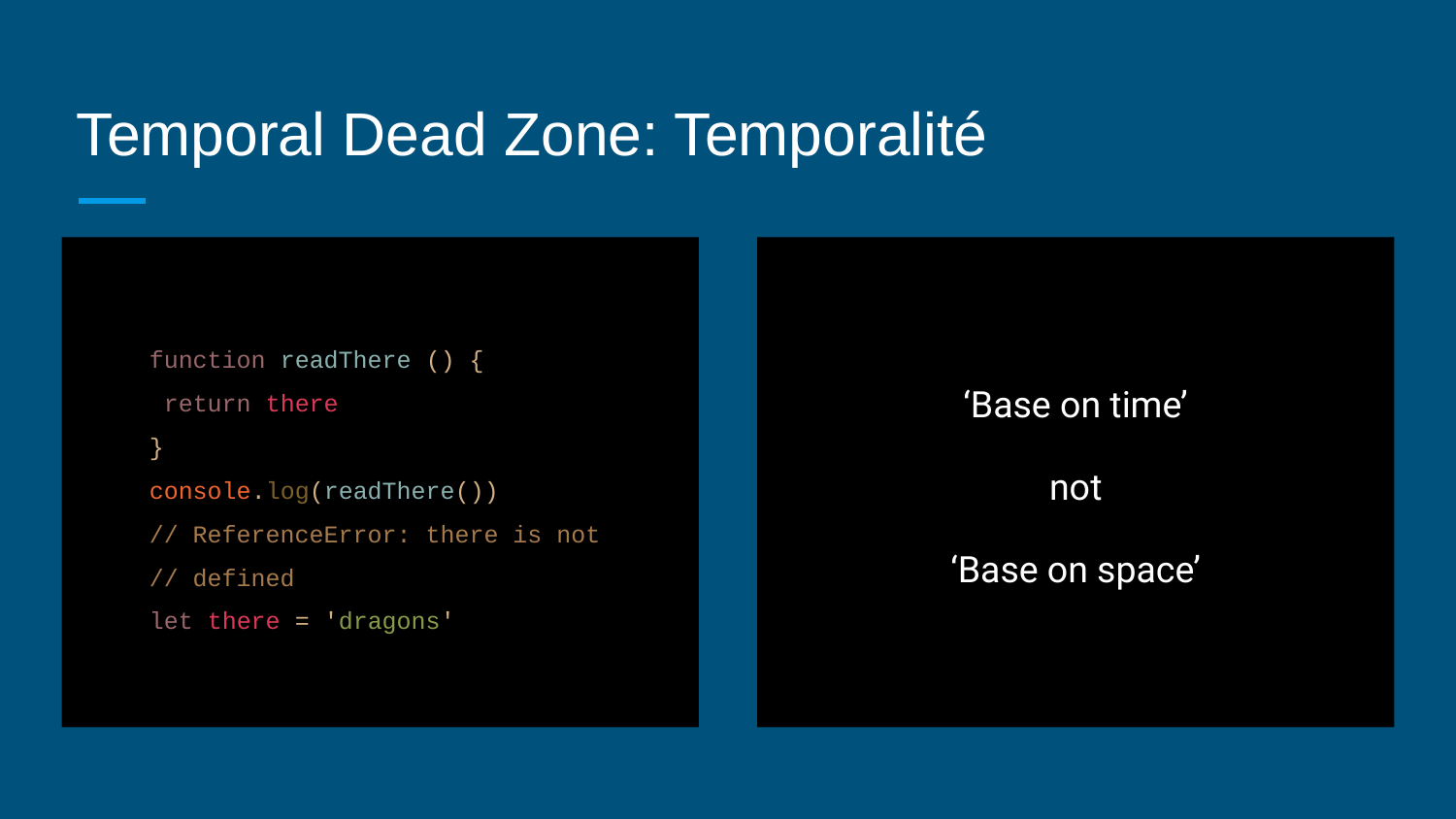

# Temporal Dead Zone: Temporalité

function readThere () {
 return there
}
console.log(readThere())
// ReferenceError: there is not
// defined
let there = 'dragons'
‘Base on time’
not
‘Base on space’